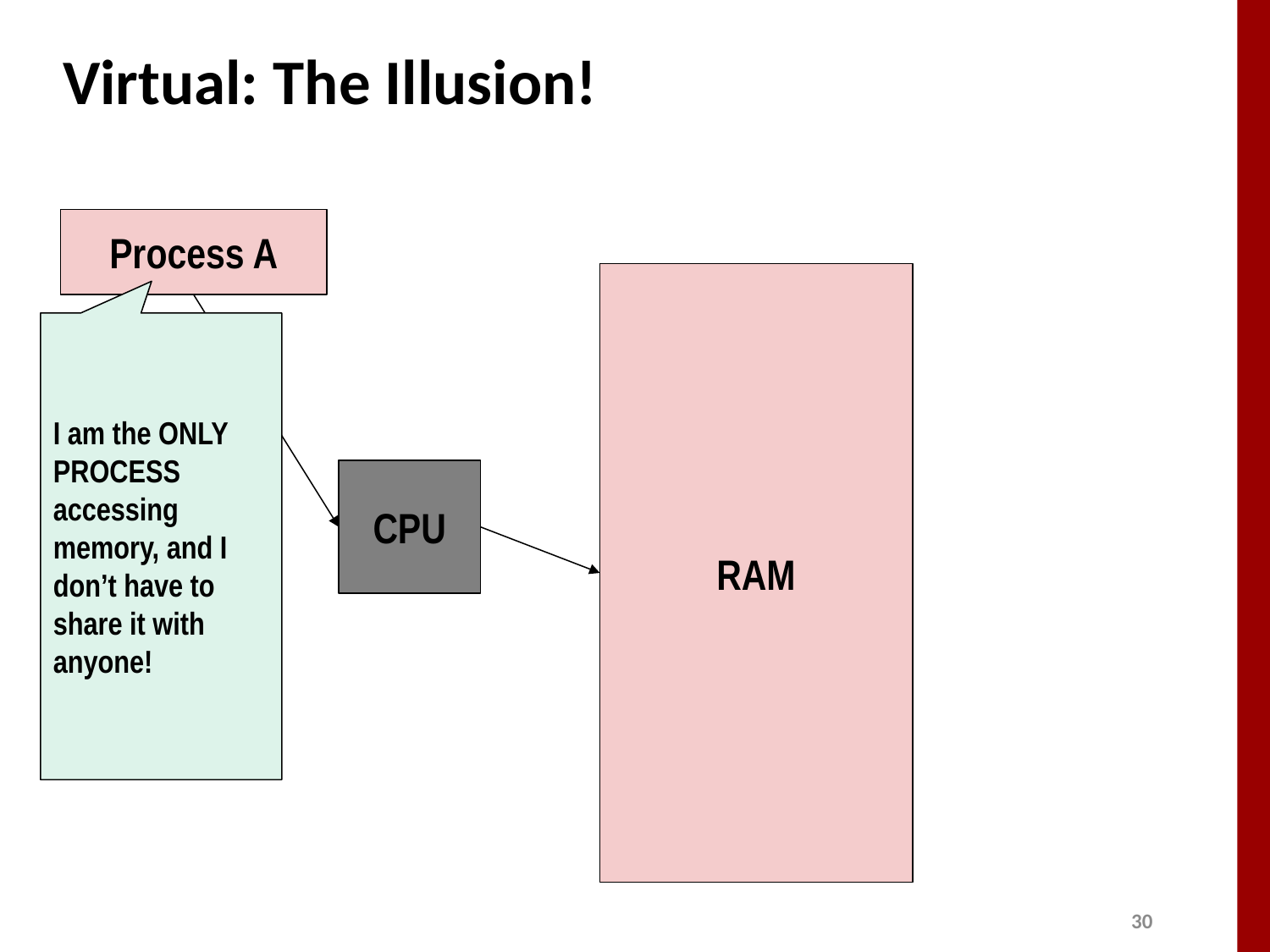

# Virtual: The Illusion!
Process A
RAM
I am the ONLY PROCESS accessing memory, and I don’t have to share it with anyone!
CPU